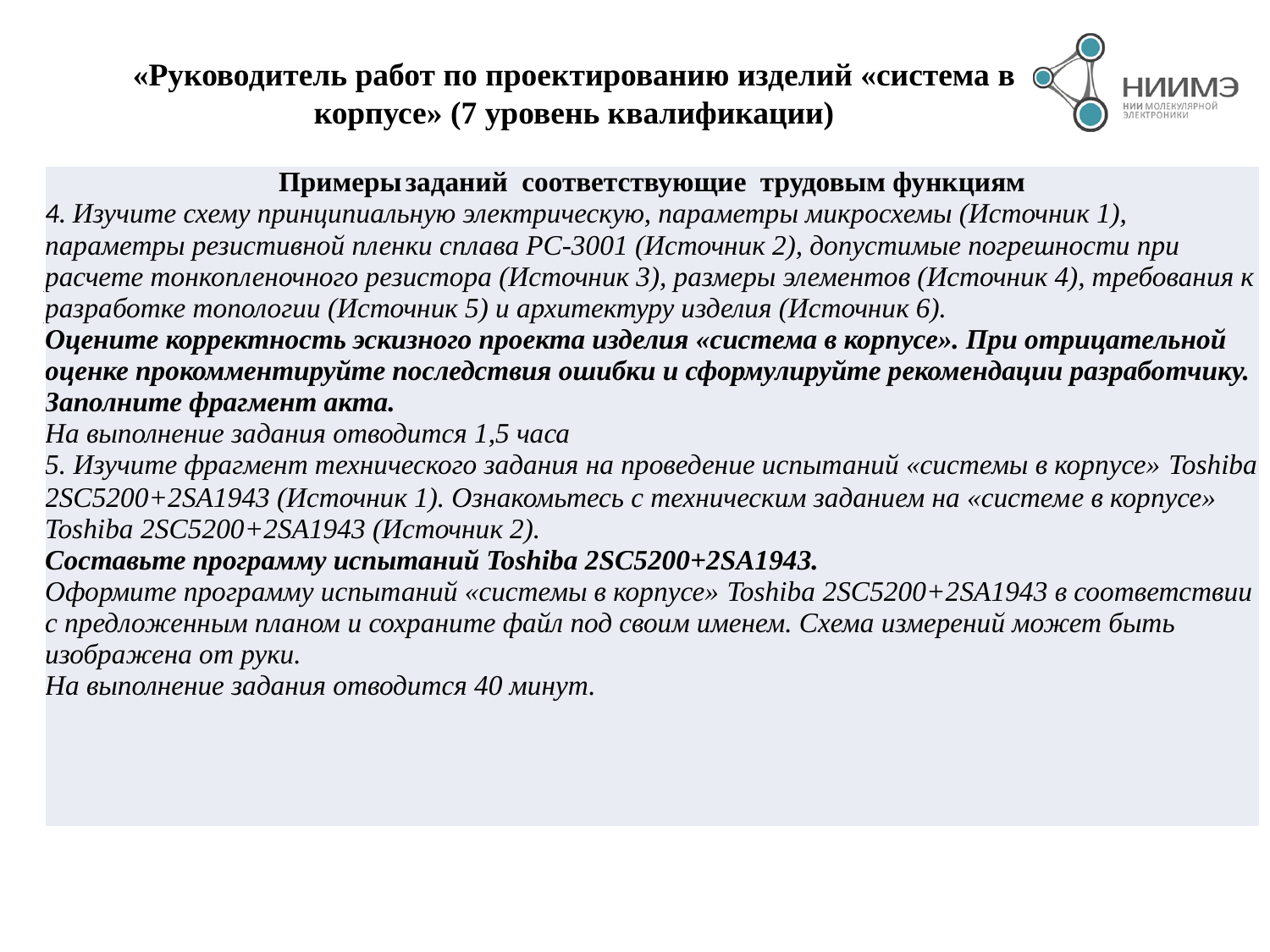

«Руководитель работ по проектированию изделий «система в корпусе» (7 уровень квалификации)
| Примеры заданий соответствующие трудовым функциям 4. Изучите схему принципиальную электрическую, параметры микросхемы (Источник 1), параметры резистивной пленки сплава РС-3001 (Источник 2), допустимые погрешности при расчете тонкопленочного резистора (Источник 3), размеры элементов (Источник 4), требования к разработке топологии (Источник 5) и архитектуру изделия (Источник 6). Оцените корректность эскизного проекта изделия «система в корпусе». При отрицательной оценке прокомментируйте последствия ошибки и сформулируйте рекомендации разработчику. Заполните фрагмент акта. На выполнение задания отводится 1,5 часа 5. Изучите фрагмент технического задания на проведение испытаний «системы в корпусе» Toshiba 2SC5200+2SA1943 (Источник 1). Ознакомьтесь с техническим заданием на «системe в корпусе» Toshiba 2SC5200+2SA1943 (Источник 2). Составьте программу испытаний Toshiba 2SC5200+2SA1943. Оформите программу испытаний «системы в корпусе» Toshiba 2SC5200+2SA1943 в соответствии с предложенным планом и сохраните файл под своим именем. Схема измерений может быть изображена от руки. На выполнение задания отводится 40 минут. |
| --- |